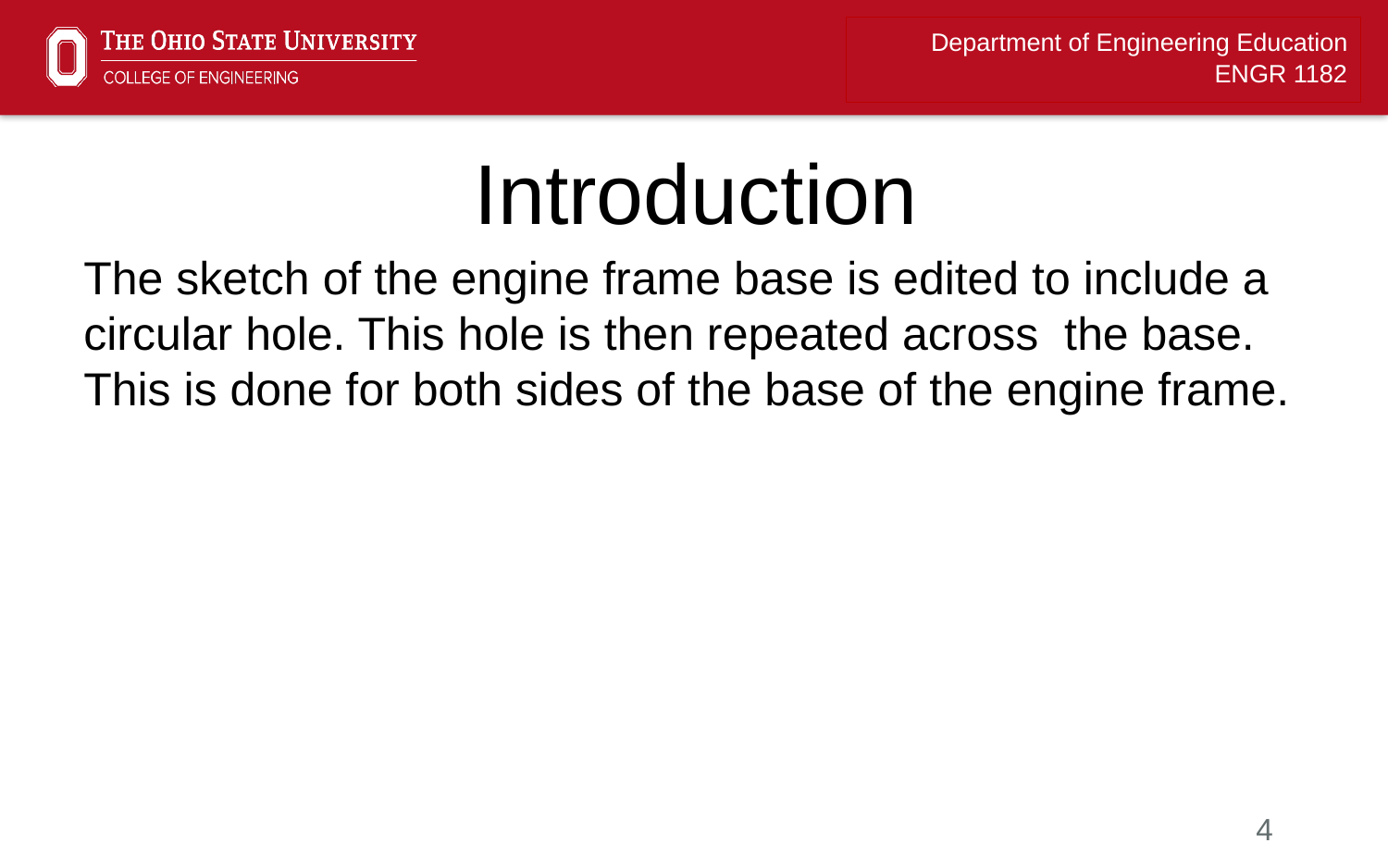

# Introduction
The sketch of the engine frame base is edited to include a circular hole. This hole is then repeated across  the base. This is done for both sides of the base of the engine frame.